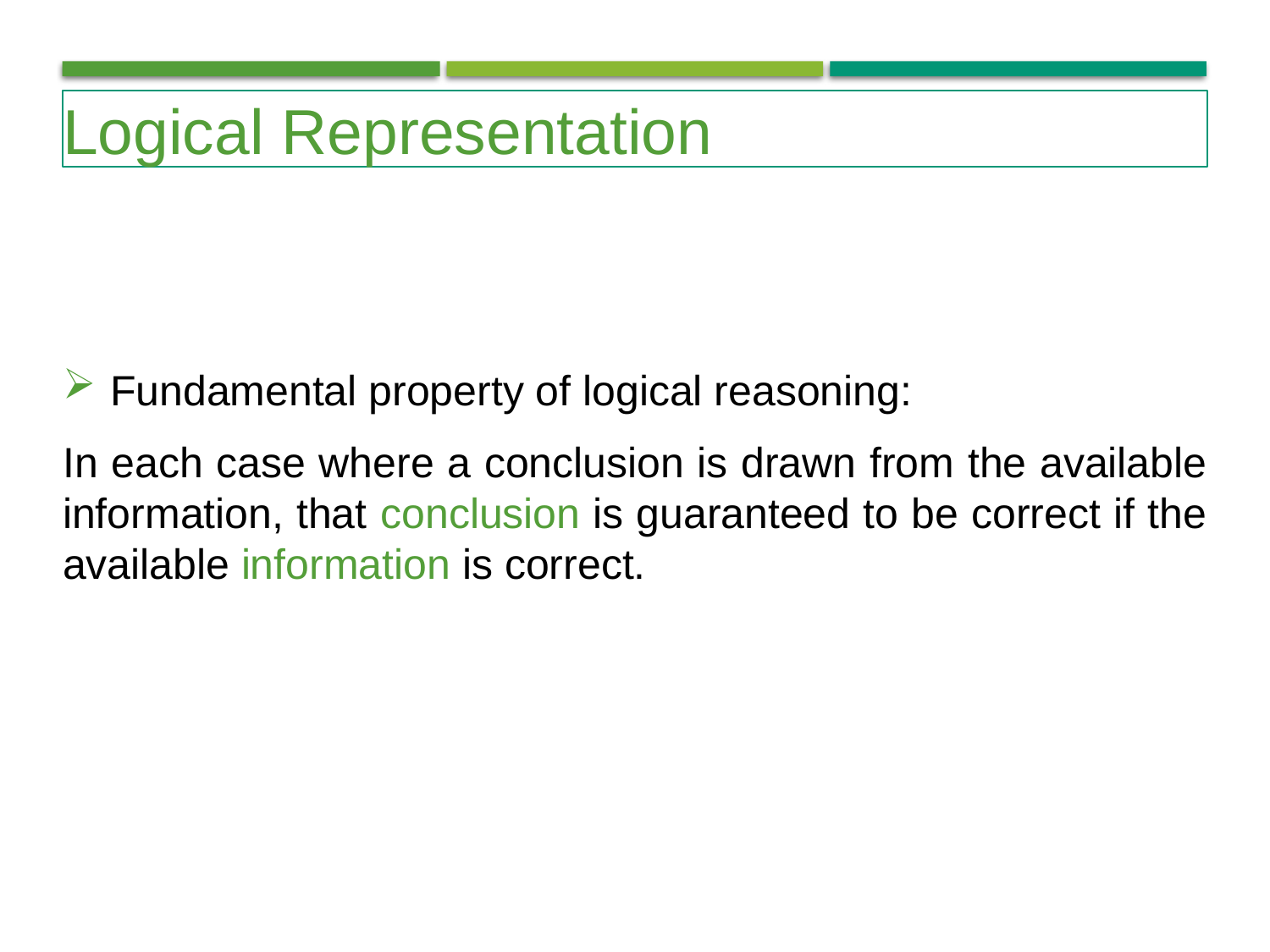

Logical Representation
Fundamental property of logical reasoning:
In each case where a conclusion is drawn from the available information, that conclusion is guaranteed to be correct if the available information is correct.